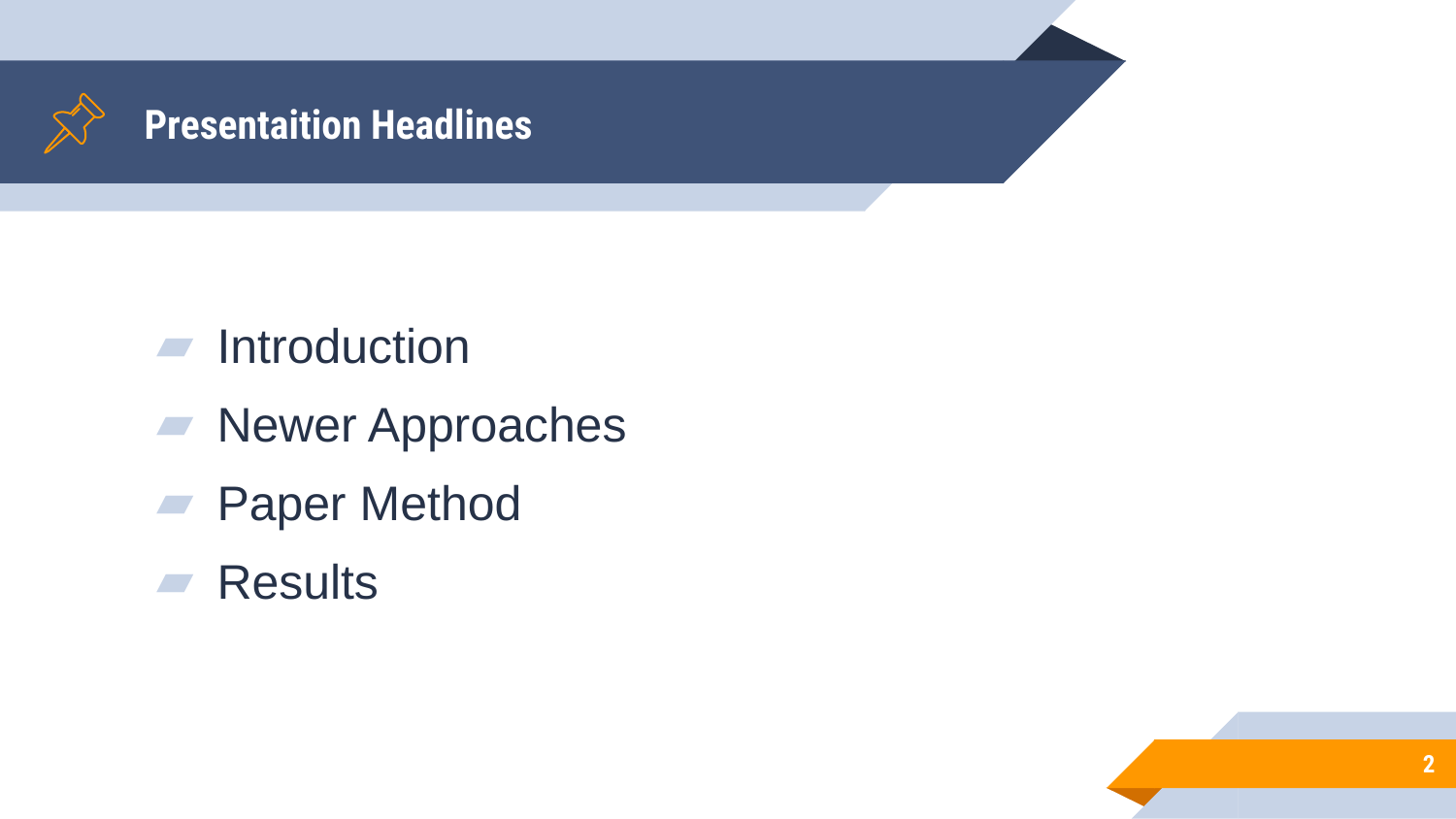

# Presentaition Headlines

Introduction
Newer Approaches
Paper Method
Results
2